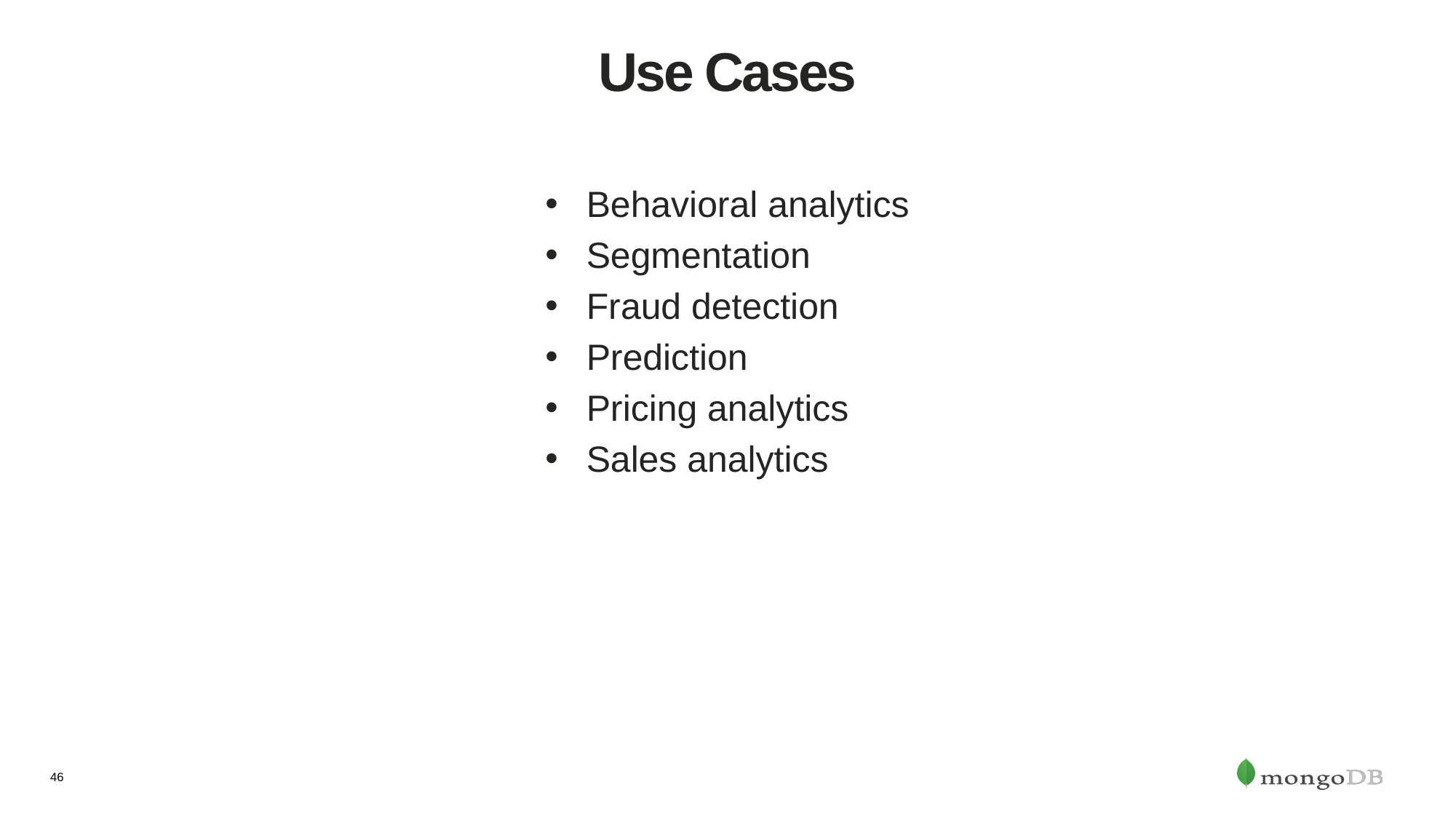

# Use Cases
Behavioral analytics
Segmentation
Fraud detection
Prediction
Pricing analytics
Sales analytics